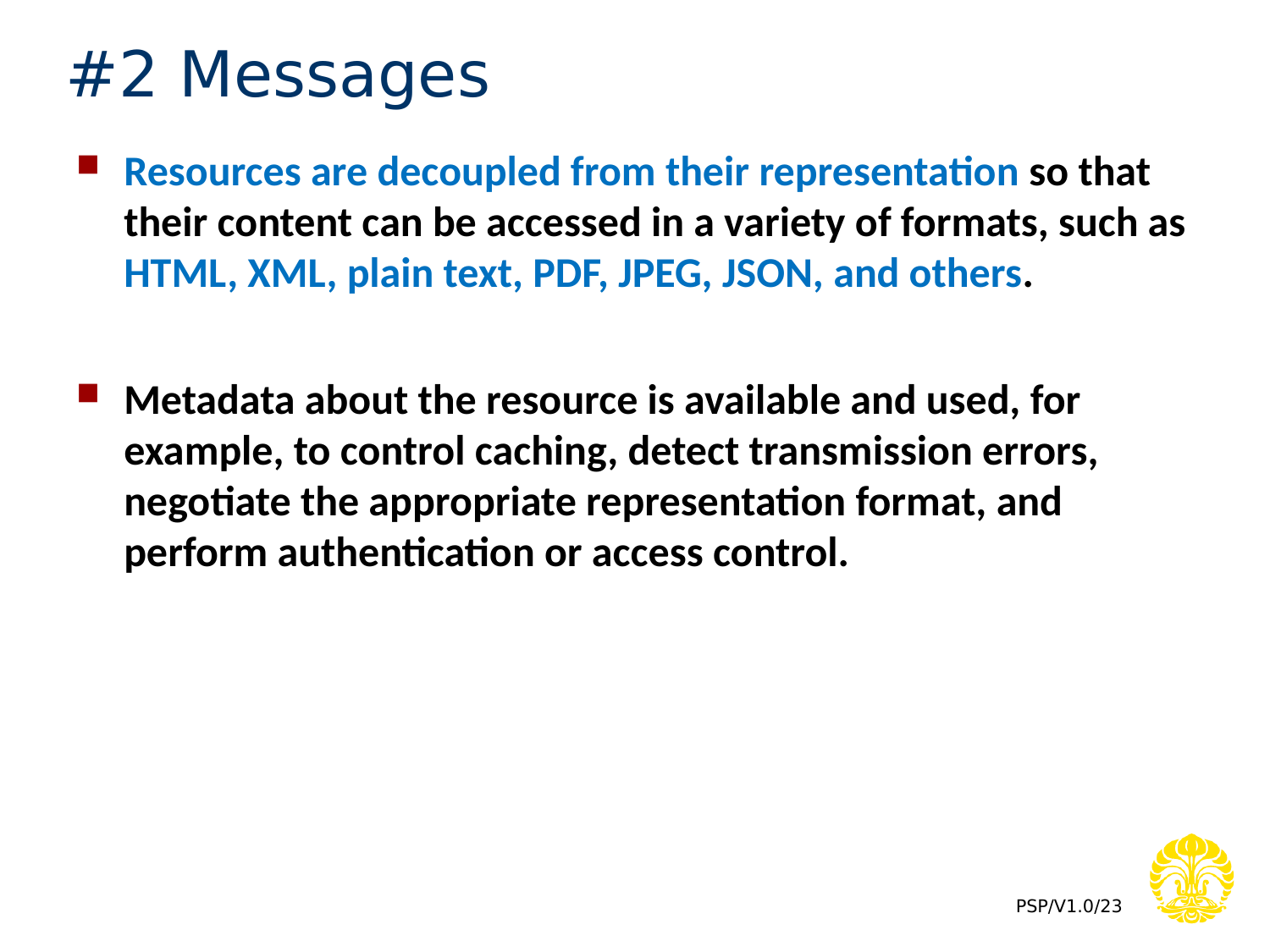

# #2 Messages
Resources are decoupled from their representation so that their content can be accessed in a variety of formats, such as HTML, XML, plain text, PDF, JPEG, JSON, and others.

Metadata about the resource is available and used, for example, to control caching, detect transmission errors, negotiate the appropriate representation format, and perform authentication or access control.